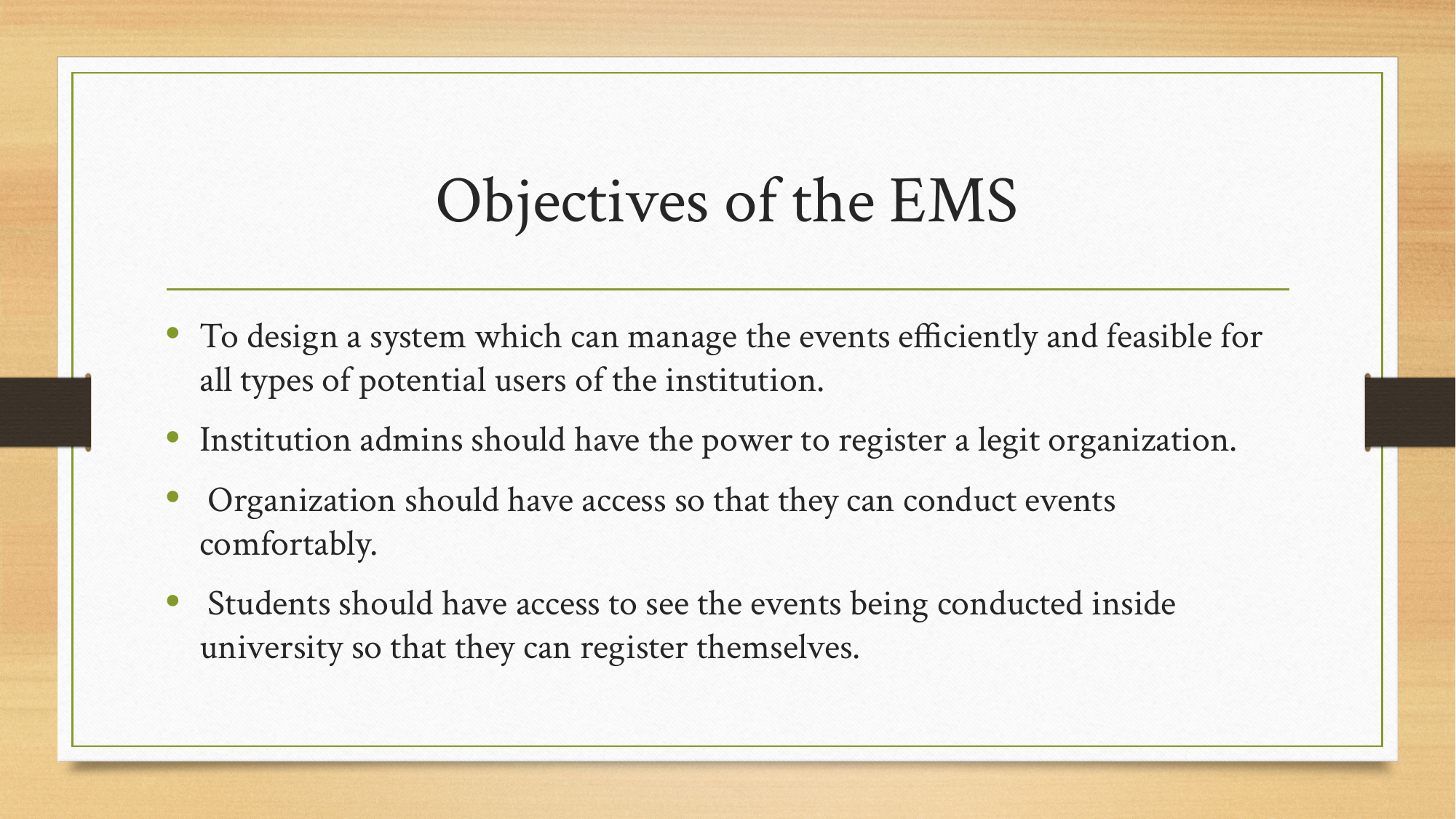

# Objectives of the EMS
To design a system which can manage the events efficiently and feasible for all types of potential users of the institution.
Institution admins should have the power to register a legit organization.
 Organization should have access so that they can conduct events comfortably.
 Students should have access to see the events being conducted inside university so that they can register themselves.